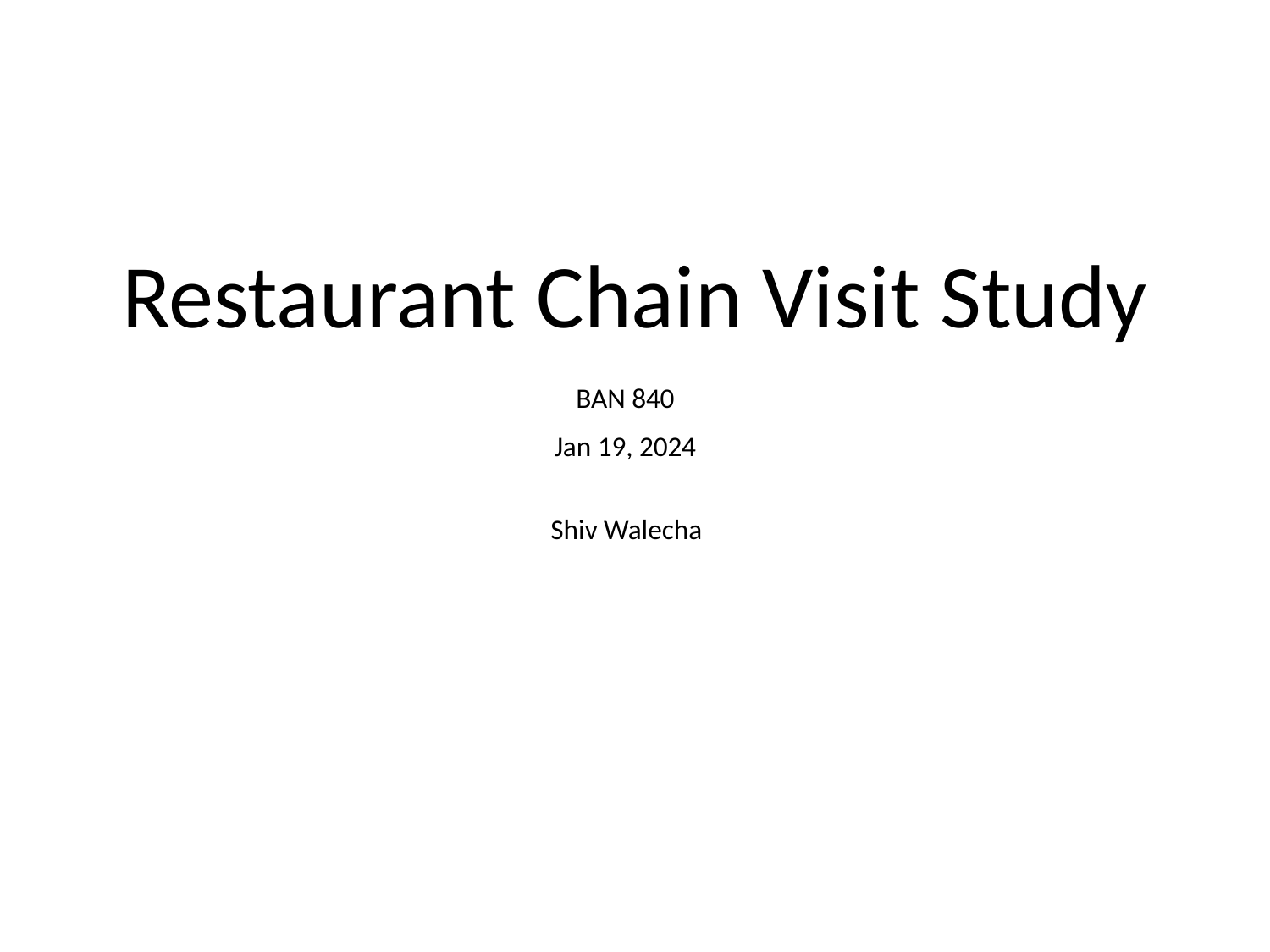

# Restaurant Chain Visit Study
BAN 840
Jan 19, 2024
Shiv Walecha